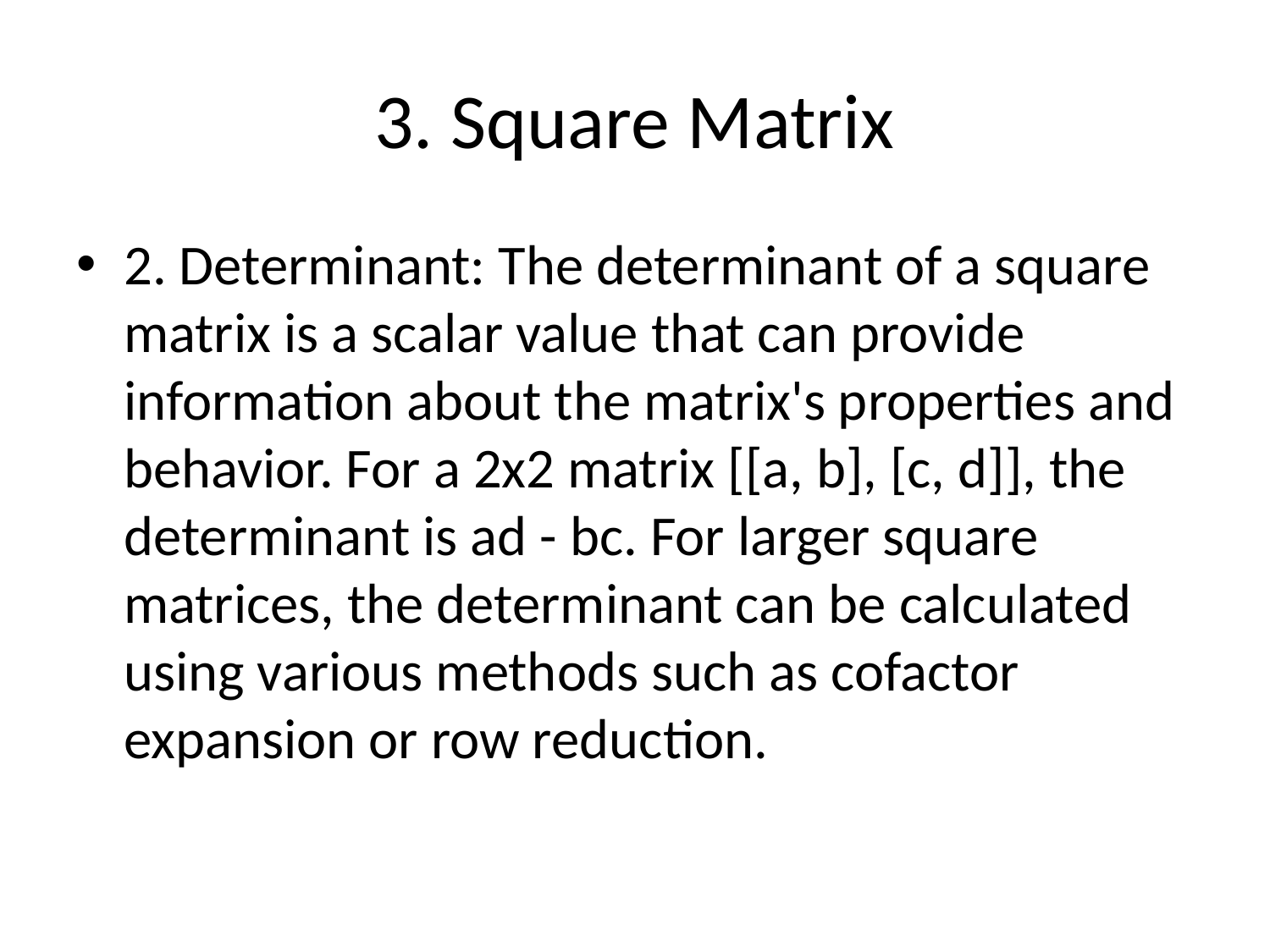

# 3. Square Matrix
2. Determinant: The determinant of a square matrix is a scalar value that can provide information about the matrix's properties and behavior. For a 2x2 matrix [[a, b], [c, d]], the determinant is ad - bc. For larger square matrices, the determinant can be calculated using various methods such as cofactor expansion or row reduction.